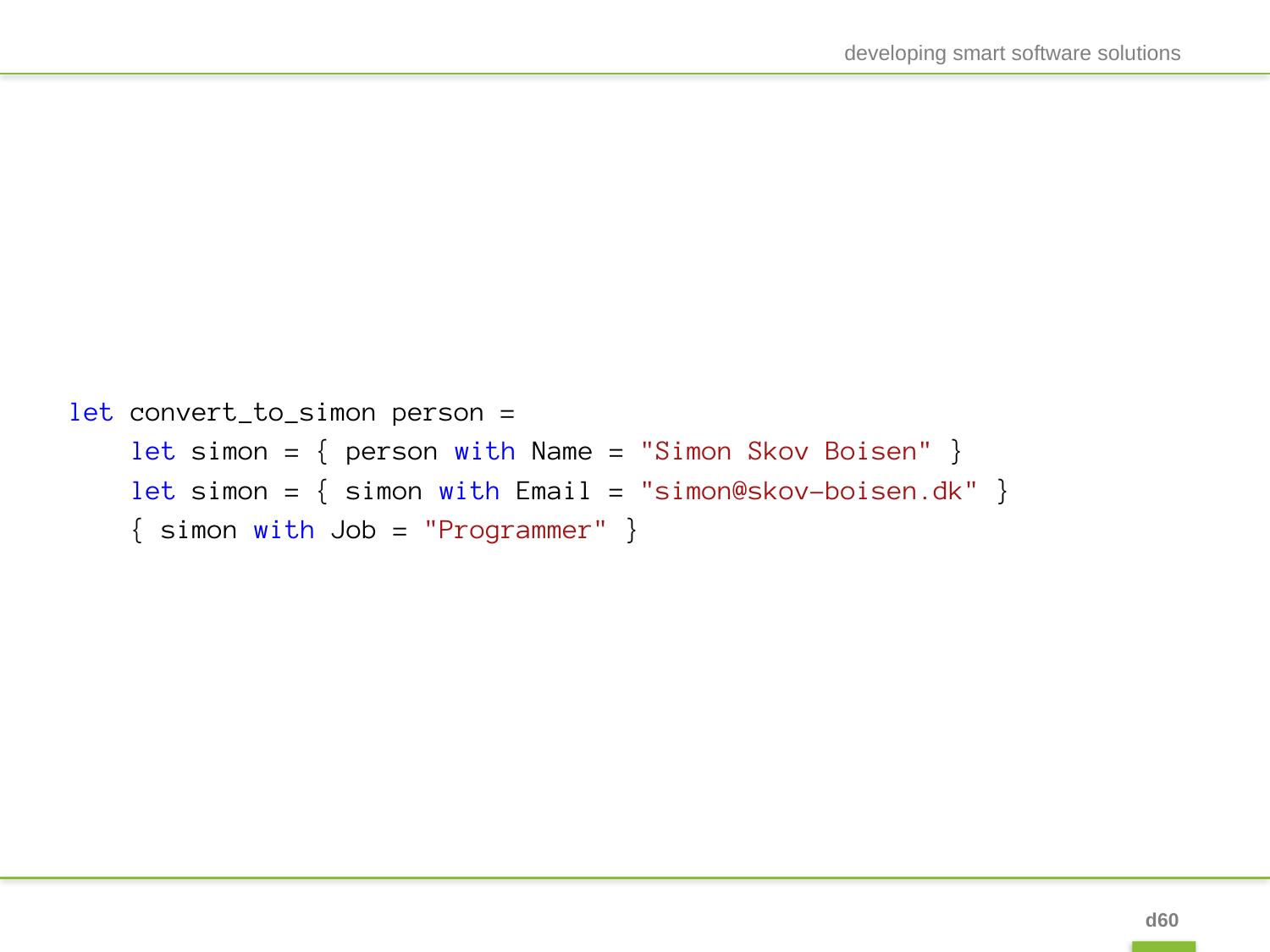

developing smart software solutions
#
let convert_to_simon person =
    let simon = { person with Name = "Simon Skov Boisen" }
    let simon = { simon with Email = "simon@skov-boisen.dk" }
    { simon with Job = "Programmer" }
d60